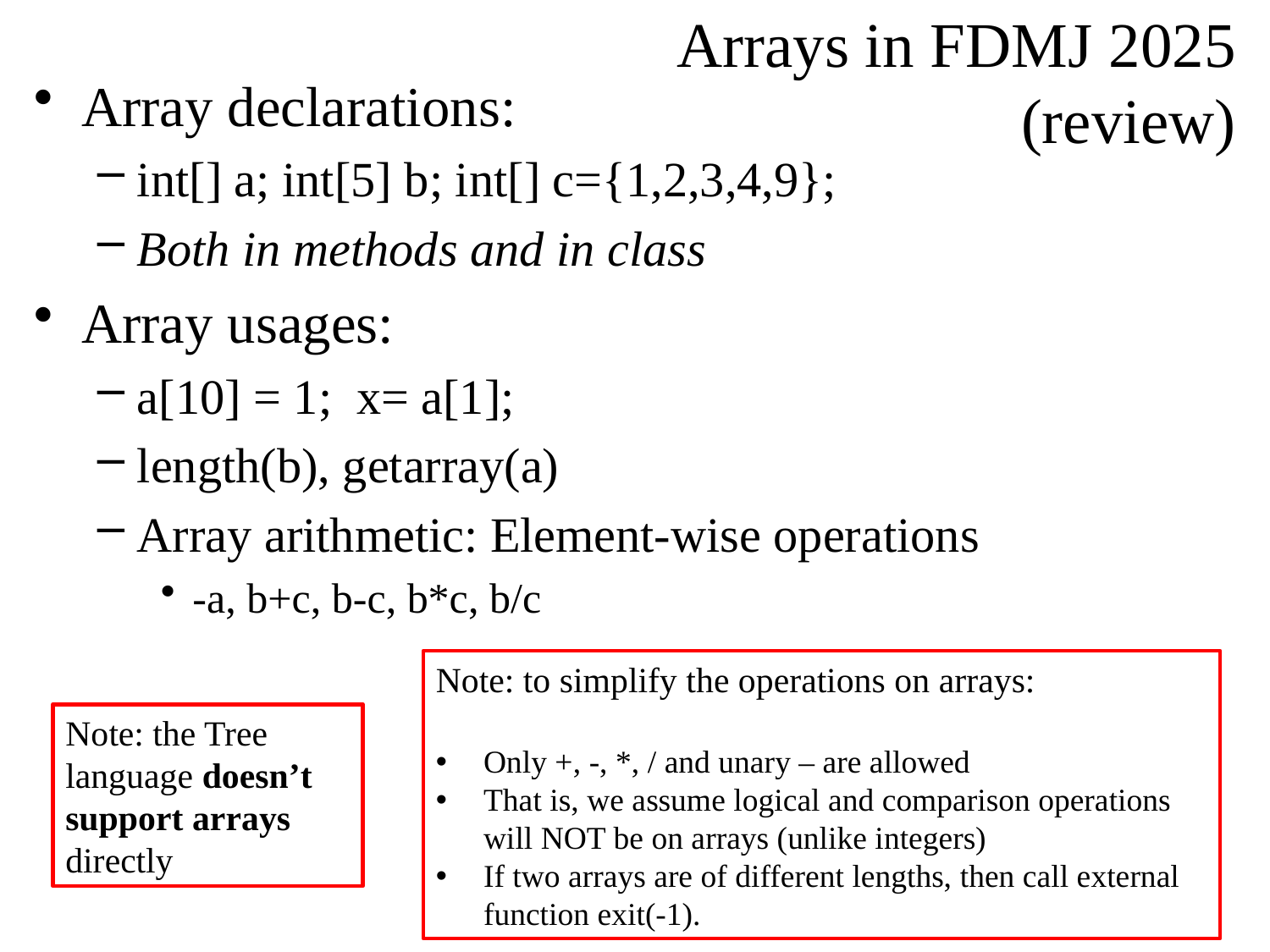

# Arrays in FDMJ 2025 (review)
Array declarations:
int[] a; int[5] b; int[] c={1,2,3,4,9};
Both in methods and in class
Array usages:
a[10] = 1;  x= a[1];
length(b), getarray(a)
Array arithmetic: Element-wise operations
-a, b+c, b-c, b*c, b/c
Note: to simplify the operations on arrays:

Only +, -, *, / and unary – are allowed
That is, we assume logical and comparison operations will NOT be on arrays (unlike integers)
If two arrays are of different lengths, then call external function exit(-1).
Note: the Tree language doesn’t support arrays directly